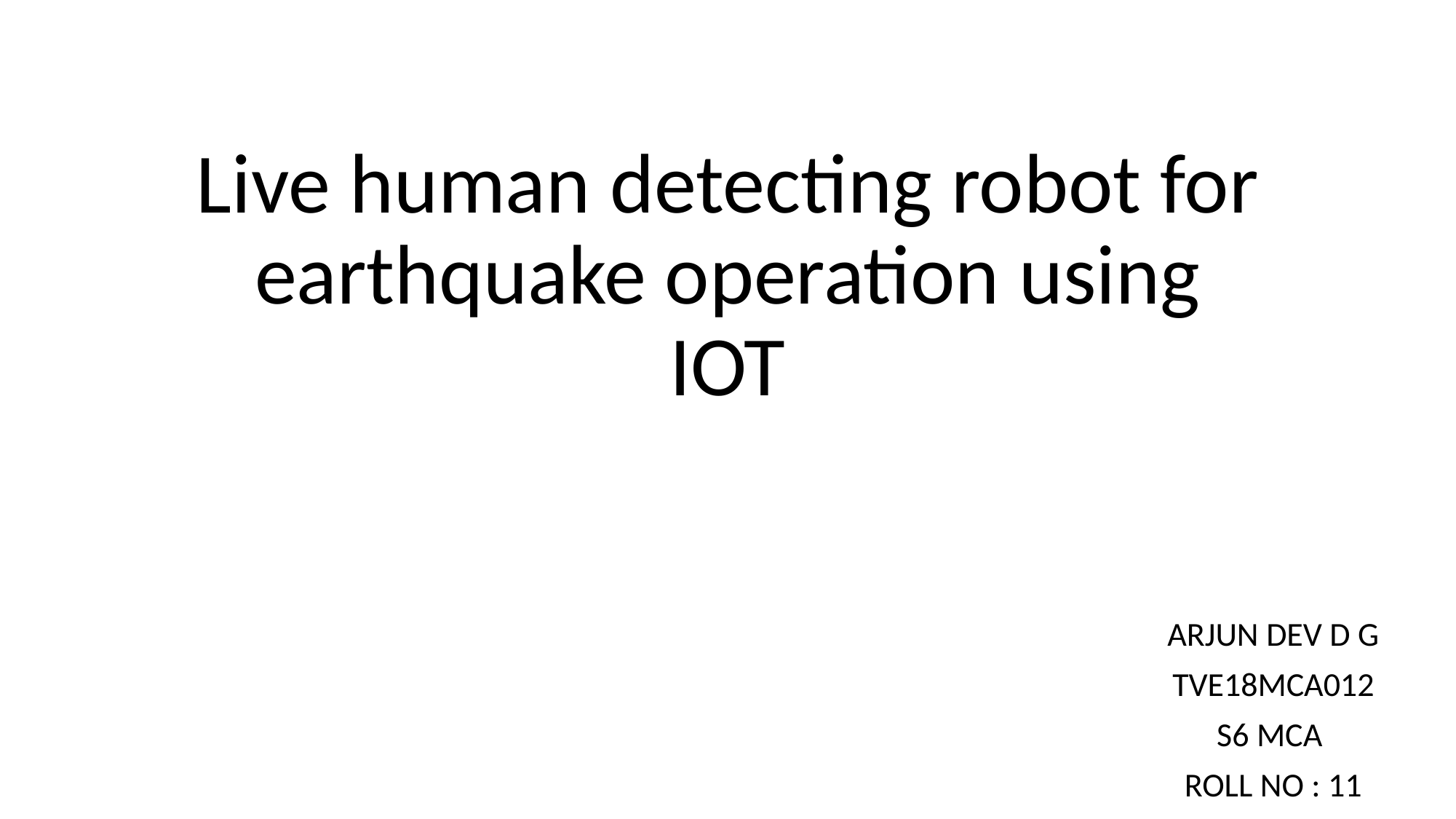

# Live human detecting robot for earthquake operation using IOT
ARJUN DEV D G
TVE18MCA012
S6 MCA
ROLL NO : 11